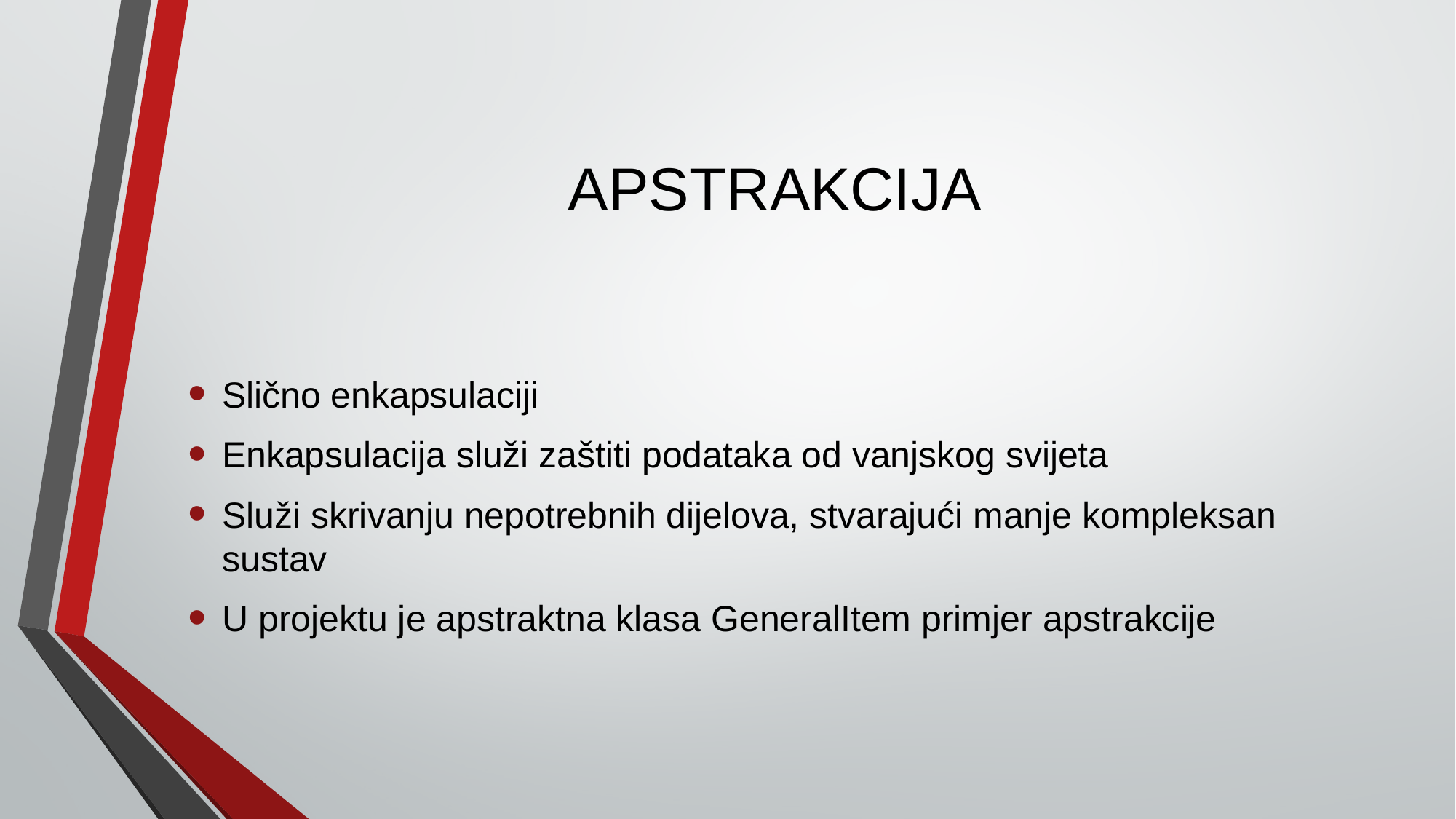

# APSTRAKCIJA
Slično enkapsulaciji
Enkapsulacija služi zaštiti podataka od vanjskog svijeta
Služi skrivanju nepotrebnih dijelova, stvarajući manje kompleksan sustav
U projektu je apstraktna klasa GeneralItem primjer apstrakcije